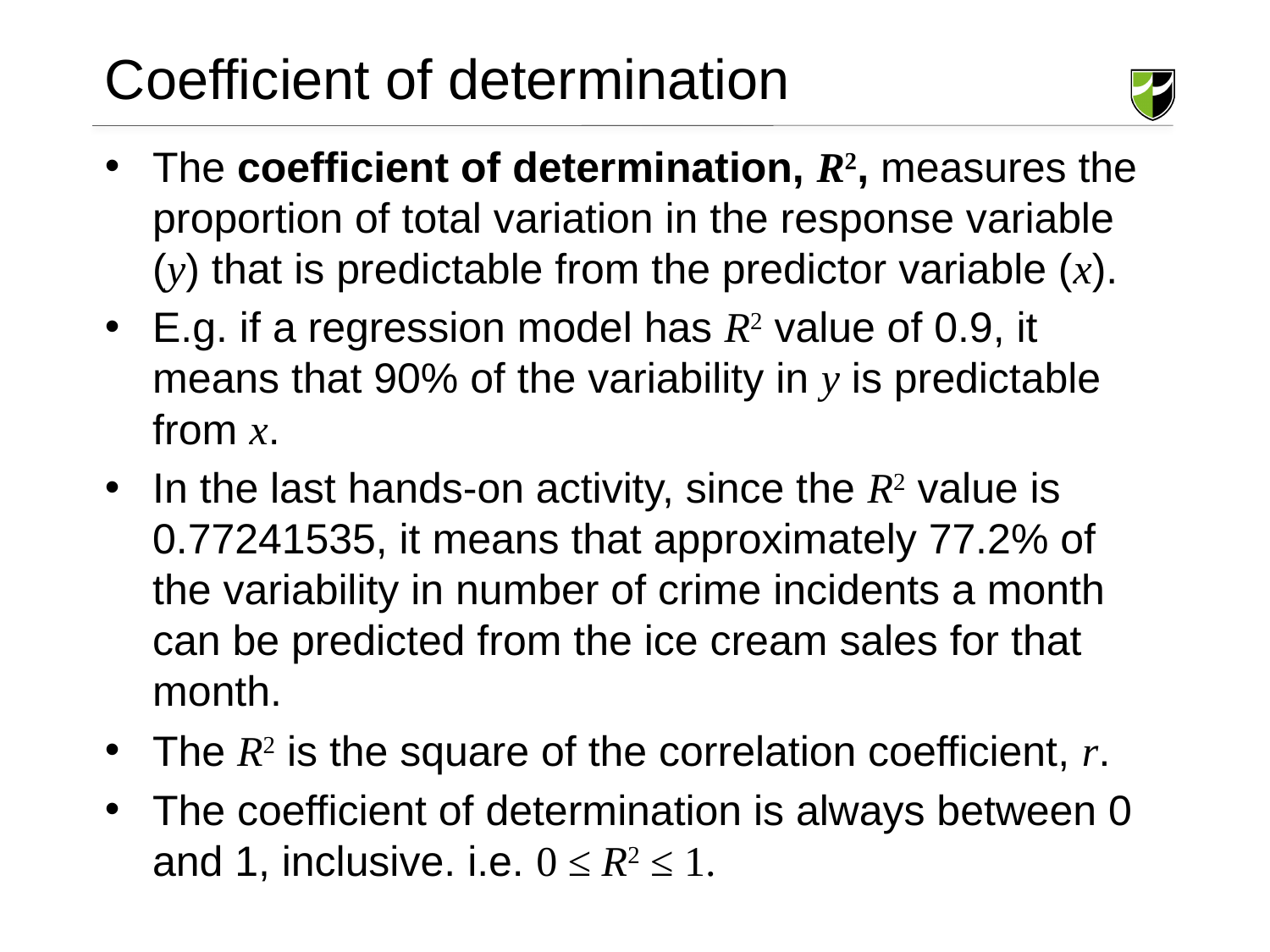

# Coefficient of determination
The coefficient of determination, R2, measures the proportion of total variation in the response variable (y) that is predictable from the predictor variable (x).
E.g. if a regression model has R2 value of 0.9, it means that 90% of the variability in y is predictable from x.
In the last hands-on activity, since the R2 value is 0.77241535, it means that approximately 77.2% of the variability in number of crime incidents a month can be predicted from the ice cream sales for that month.
The R2 is the square of the correlation coefficient, r.
The coefficient of determination is always between 0 and 1, inclusive. i.e. 0 ≤ R2 ≤ 1.